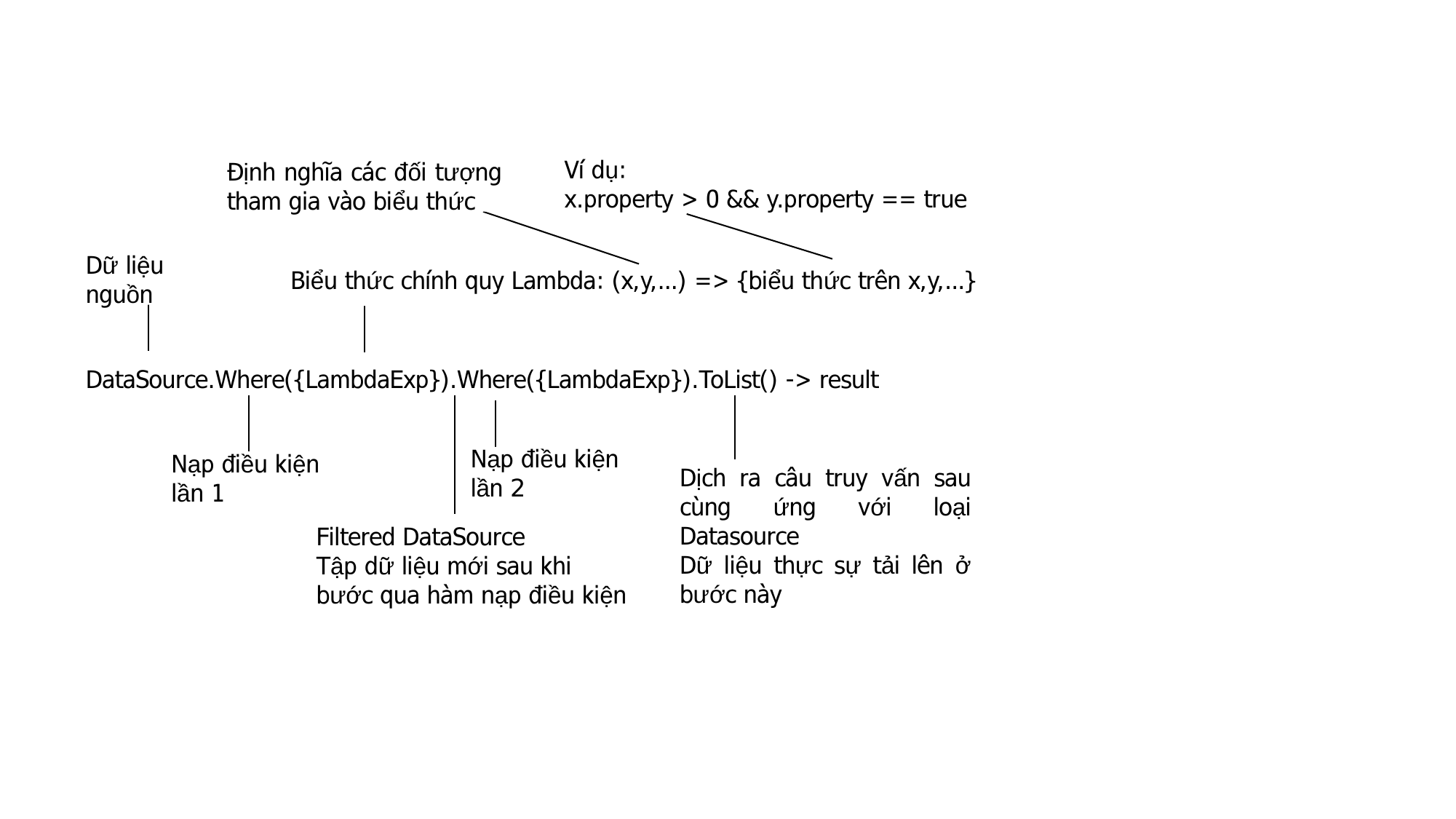

Ví dụ:
x.property > 0 && y.property == true
Định nghĩa các đối tượng tham gia vào biểu thức
Dữ liệu nguồn
Biểu thức chính quy Lambda: (x,y,…) => {biểu thức trên x,y,…}
DataSource.Where({LambdaExp}).Where({LambdaExp}).ToList() -> result
Nạp điều kiện
lần 2
Nạp điều kiện
lần 1
Dịch ra câu truy vấn sau cùng ứng với loại Datasource
Dữ liệu thực sự tải lên ở bước này
Filtered DataSource
Tập dữ liệu mới sau khi
bước qua hàm nạp điều kiện